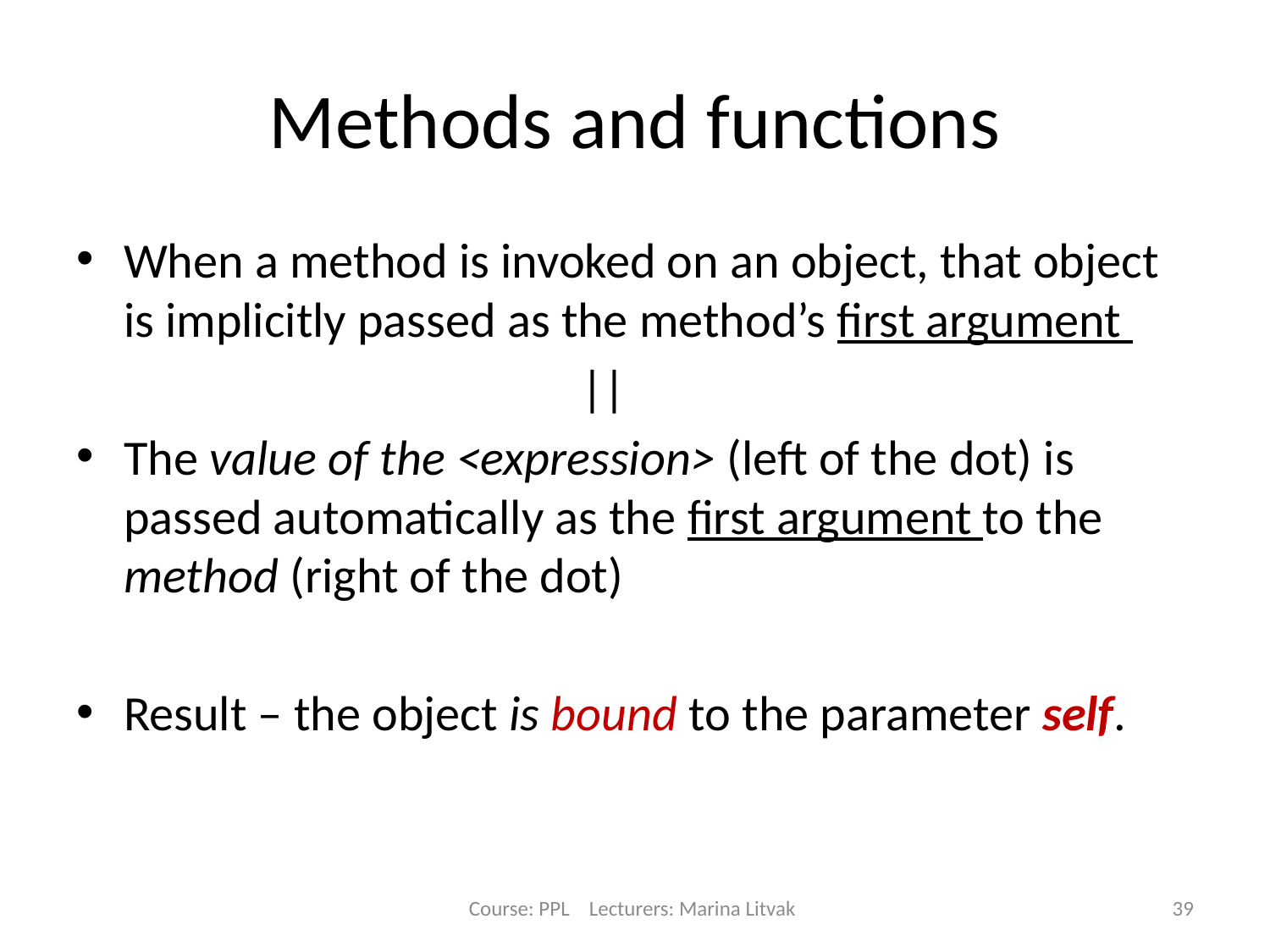

# Methods and functions
When a method is invoked on an object, that object is implicitly passed as the method’s first argument
                                             ||
The value of the <expression> (left of the dot) is passed automatically as the first argument to the method (right of the dot)

Result – the object is bound to the parameter self.
Course: PPL    Lecturers: Marina Litvak
39